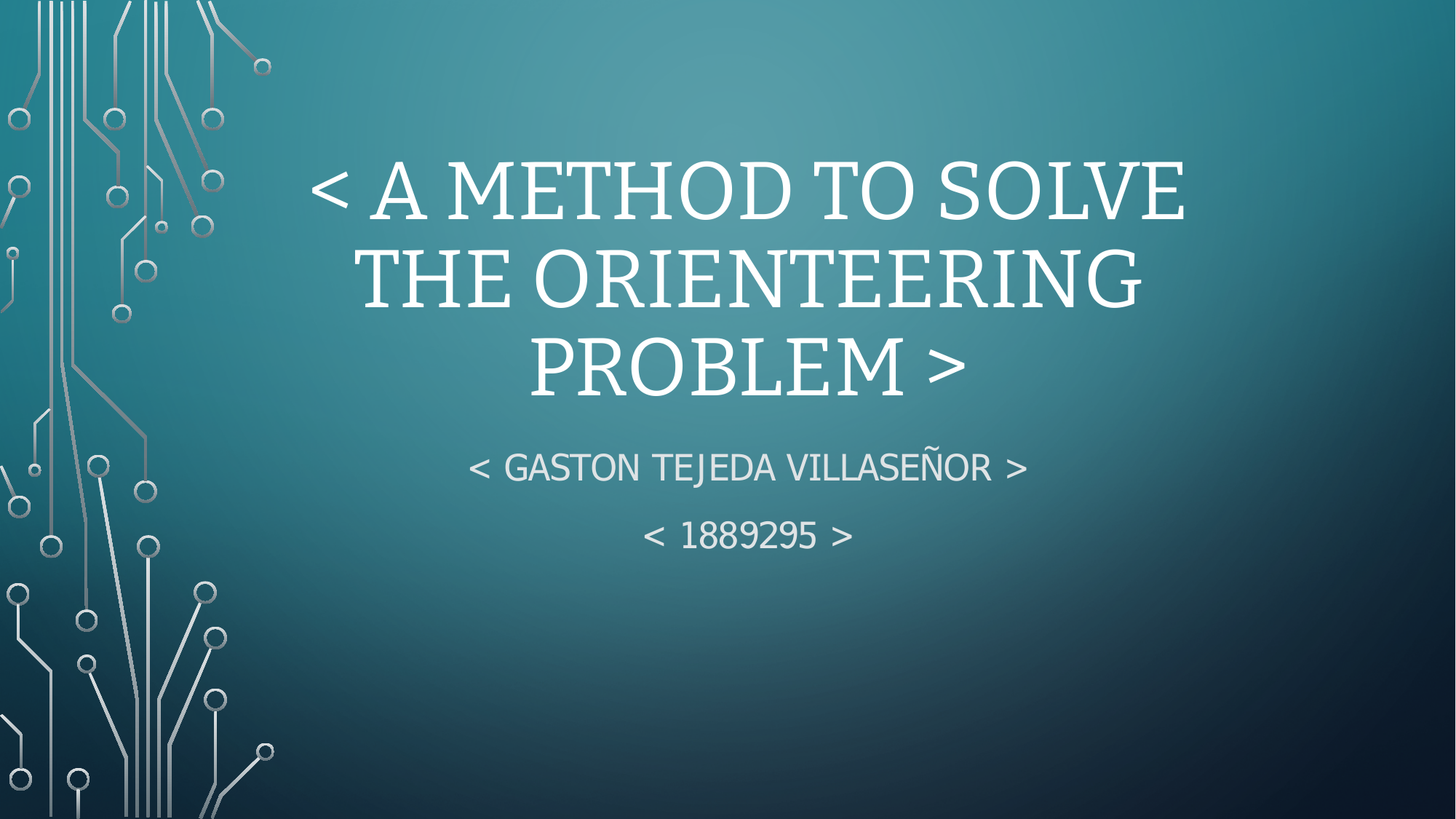

# < A method to solve the orienteering problem >
< Gaston Tejeda villaseñor >
< 1889295 >